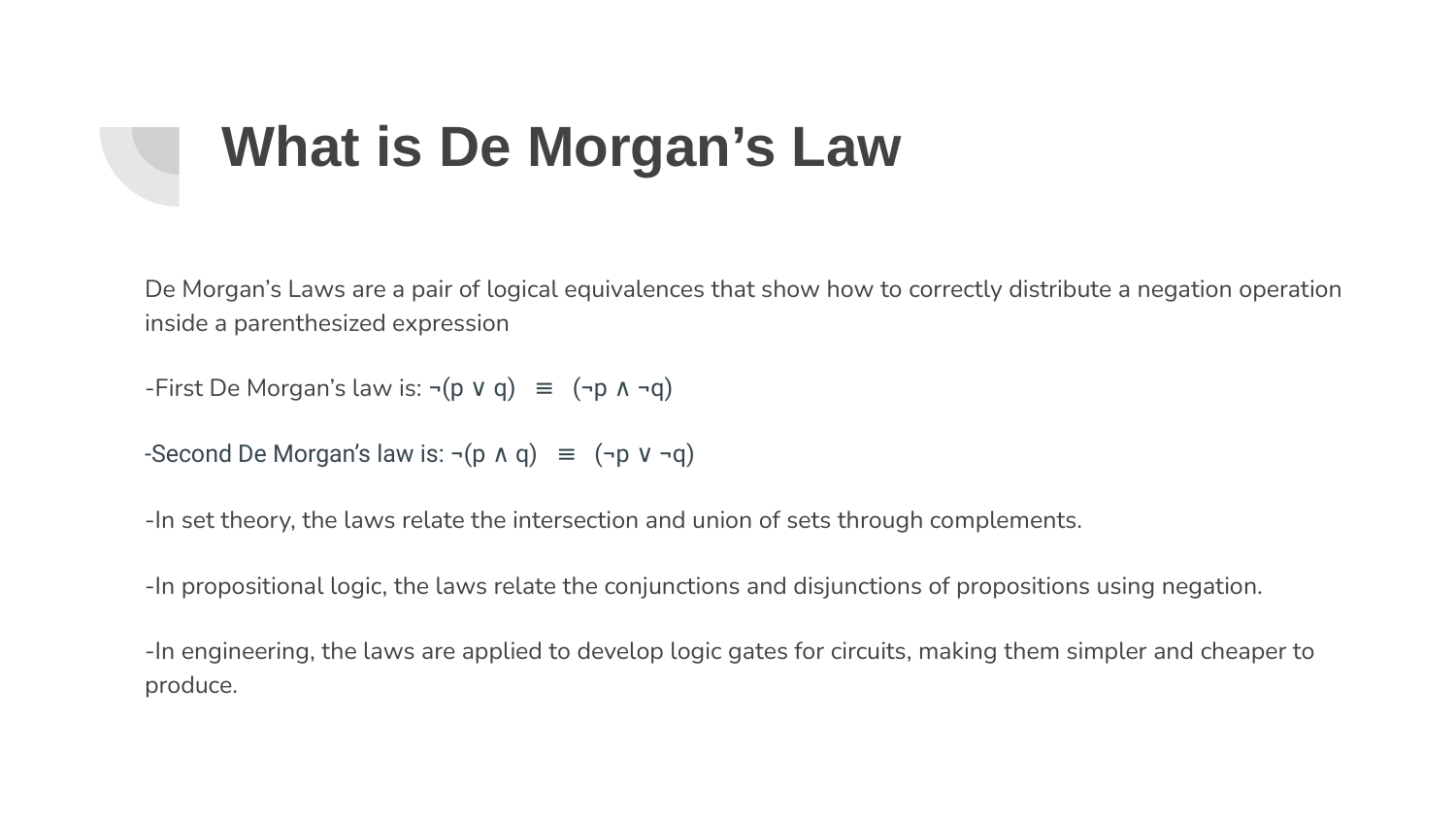

# What is De Morgan’s Law
De Morgan’s Laws are a pair of logical equivalences that show how to correctly distribute a negation operation inside a parenthesized expression
-First De Morgan’s law is: ¬(p ∨ q)   ≡   (¬p ∧ ¬q)
-Second De Morgan’s law is: ¬(p ∧ q)   ≡   (¬p ∨ ¬q)
-In set theory, the laws relate the intersection and union of sets through complements.
-In propositional logic, the laws relate the conjunctions and disjunctions of propositions using negation.
-In engineering, the laws are applied to develop logic gates for circuits, making them simpler and cheaper to produce.